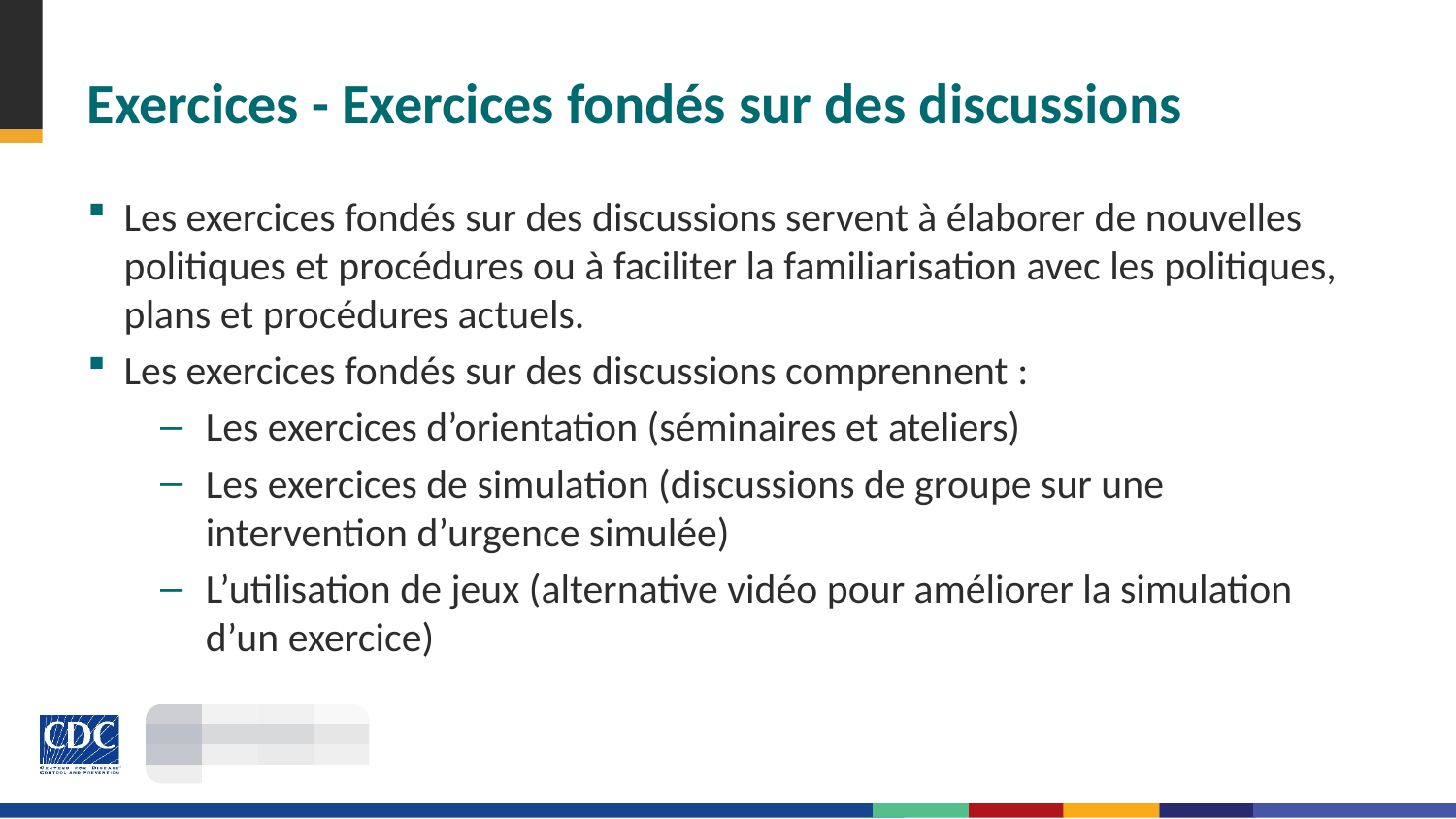

# Exercices - Exercices fondés sur des discussions
Les exercices fondés sur des discussions servent à élaborer de nouvelles politiques et procédures ou à faciliter la familiarisation avec les politiques, plans et procédures actuels.
Les exercices fondés sur des discussions comprennent :
Les exercices d’orientation (séminaires et ateliers)
Les exercices de simulation (discussions de groupe sur une intervention d’urgence simulée)
L’utilisation de jeux (alternative vidéo pour améliorer la simulation d’un exercice)